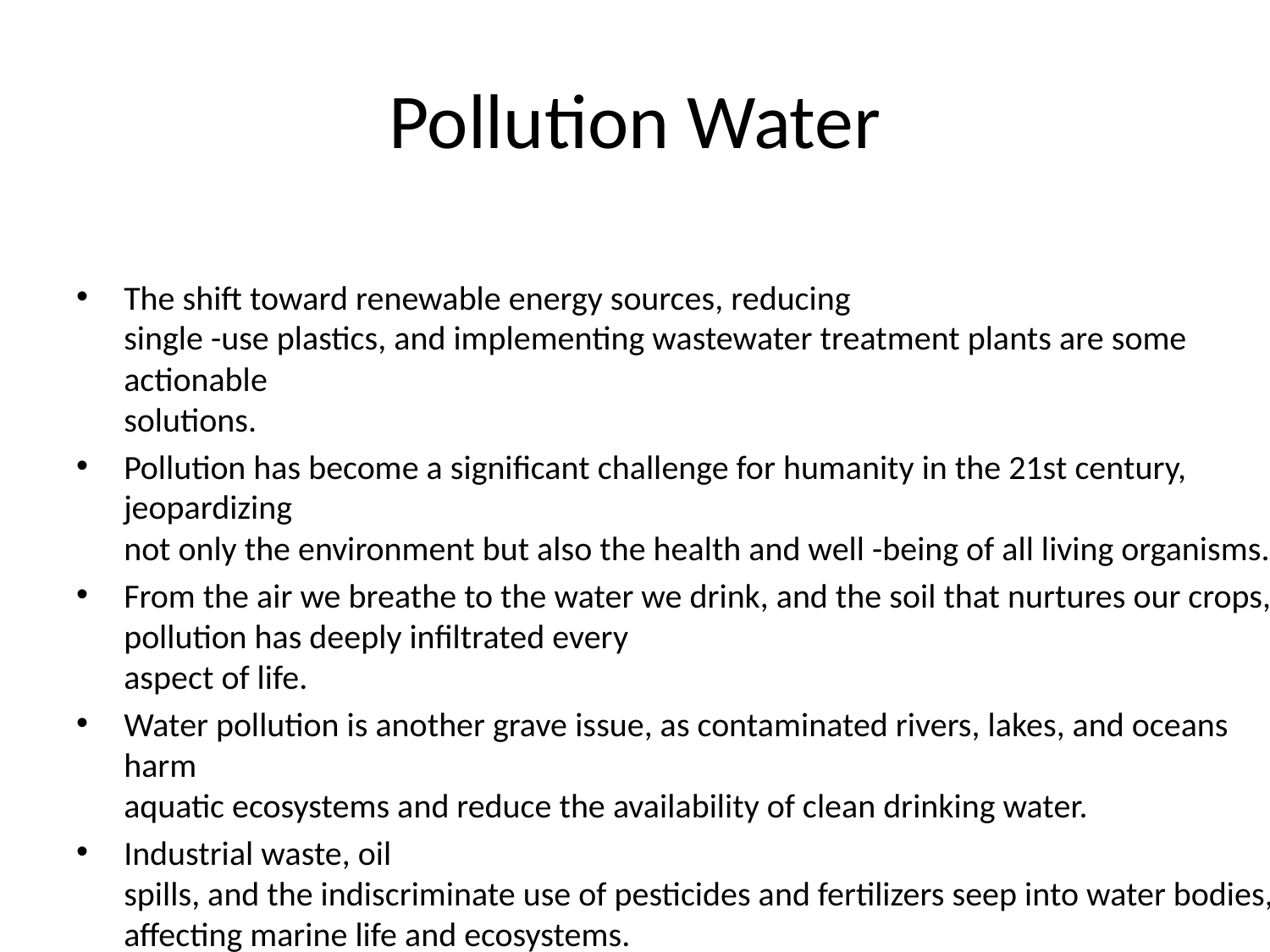

# Pollution Water

The shift toward renewable energy sources, reducing
single -use plastics, and implementing wastewater treatment plants are some actionable
solutions.
Pollution has become a significant challenge for humanity in the 21st century, jeopardizing
not only the environment but also the health and well -being of all living organisms.
From the air we breathe to the water we drink, and the soil that nurtures our crops, pollution has deeply infiltrated every
aspect of life.
Water pollution is another grave issue, as contaminated rivers, lakes, and oceans harm
aquatic ecosystems and reduce the availability of clean drinking water.
Industrial waste, oil
spills, and the indiscriminate use of pesticides and fertilizers seep into water bodies,
affecting marine life and ecosystems.